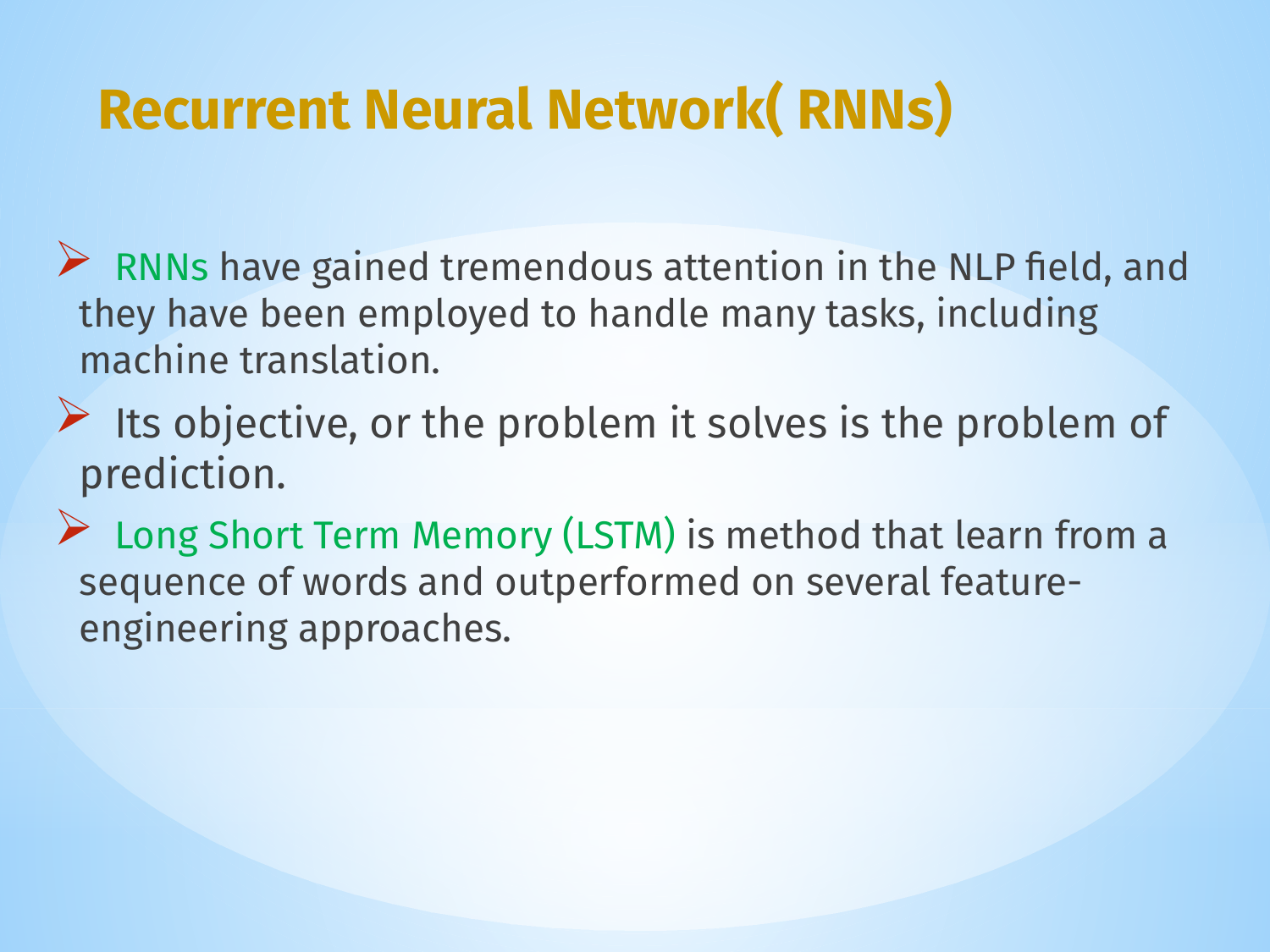

# Recurrent Neural Network( RNNs)

  RNNs have gained tremendous attention in the NLP field, and they have been employed to handle many tasks, including machine translation.
  Its objective, or the problem it solves is the problem of prediction.
  Long Short Term Memory (LSTM) is method that learn from a sequence of words and outperformed on several feature-engineering approaches.